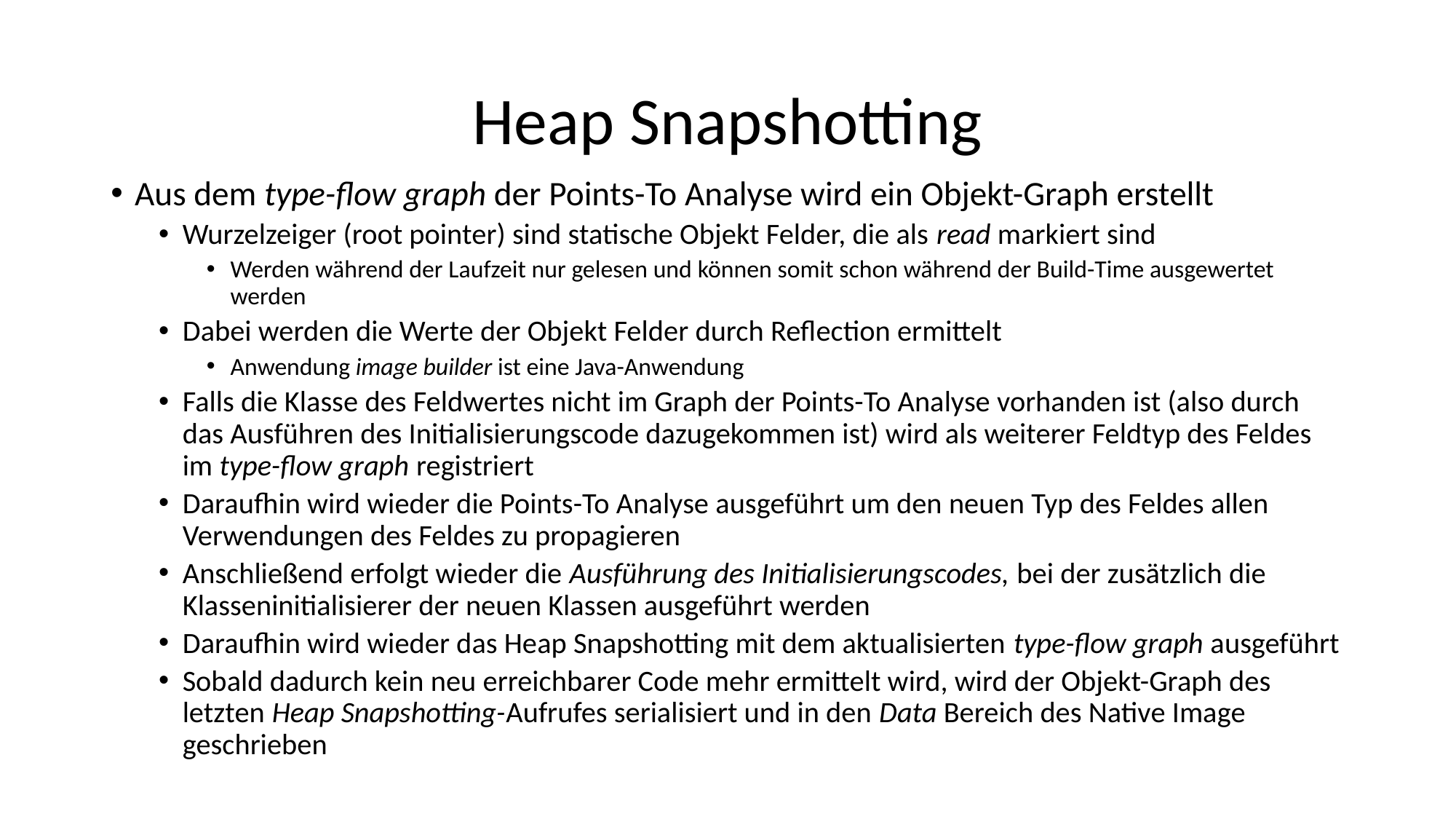

# Heap Snapshotting
Aus dem type-flow graph der Points-To Analyse wird ein Objekt-Graph erstellt
Wurzelzeiger (root pointer) sind statische Objekt Felder, die als read markiert sind
Werden während der Laufzeit nur gelesen und können somit schon während der Build-Time ausgewertet werden
Dabei werden die Werte der Objekt Felder durch Reflection ermittelt
Anwendung image builder ist eine Java-Anwendung
Falls die Klasse des Feldwertes nicht im Graph der Points-To Analyse vorhanden ist (also durch das Ausführen des Initialisierungscode dazugekommen ist) wird als weiterer Feldtyp des Feldes im type-flow graph registriert
Daraufhin wird wieder die Points-To Analyse ausgeführt um den neuen Typ des Feldes allen Verwendungen des Feldes zu propagieren
Anschließend erfolgt wieder die Ausführung des Initialisierungscodes, bei der zusätzlich die Klasseninitialisierer der neuen Klassen ausgeführt werden
Daraufhin wird wieder das Heap Snapshotting mit dem aktualisierten type-flow graph ausgeführt
Sobald dadurch kein neu erreichbarer Code mehr ermittelt wird, wird der Objekt-Graph des letzten Heap Snapshotting-Aufrufes serialisiert und in den Data Bereich des Native Image geschrieben